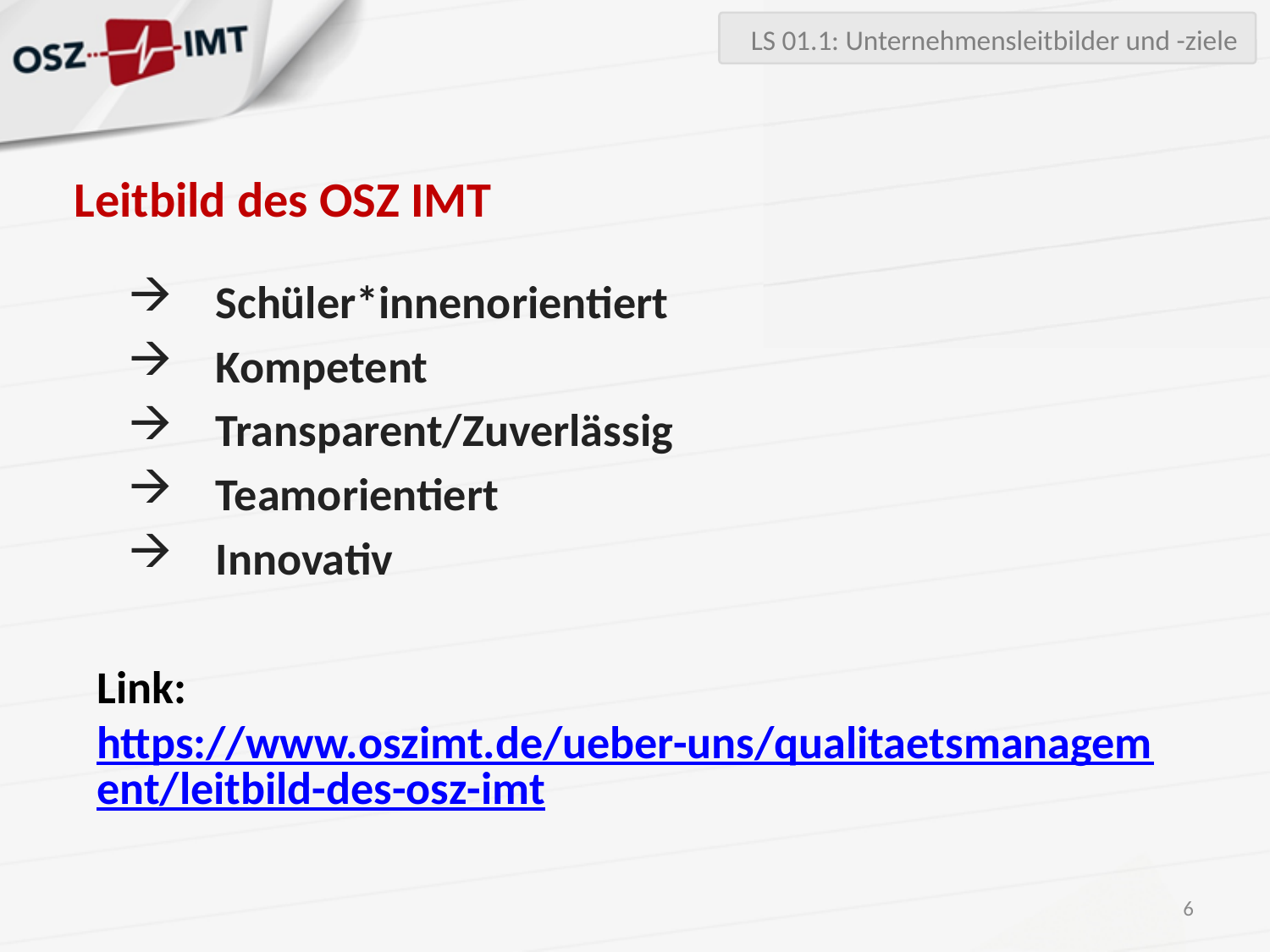

LS 01.1: Unternehmensleitbilder und -ziele
# Leitbild des OSZ IMT
Schüler*innenorientiert
Kompetent
Transparent/Zuverlässig
Teamorientiert
Innovativ

Link: https://www.oszimt.de/ueber-uns/qualitaetsmanagement/leitbild-des-osz-imt

6